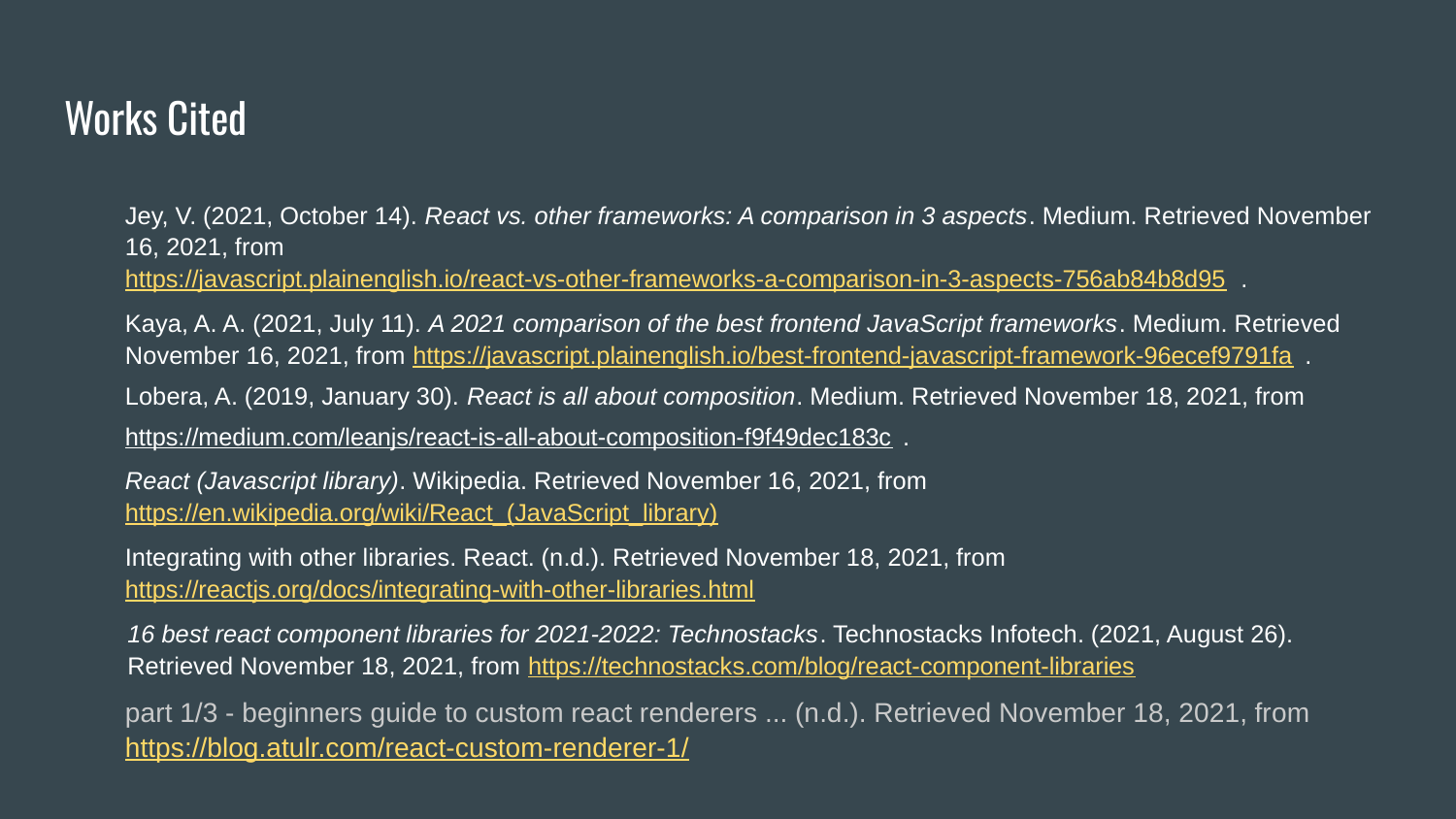

# Works Cited
Jey, V. (2021, October 14). React vs. other frameworks: A comparison in 3 aspects. Medium. Retrieved November 16, 2021, from https://javascript.plainenglish.io/react-vs-other-frameworks-a-comparison-in-3-aspects-756ab84b8d95.
Kaya, A. A. (2021, July 11). A 2021 comparison of the best frontend JavaScript frameworks. Medium. Retrieved November 16, 2021, from https://javascript.plainenglish.io/best-frontend-javascript-framework-96ecef9791fa.
Lobera, A. (2019, January 30). React is all about composition. Medium. Retrieved November 18, 2021, from
https://medium.com/leanjs/react-is-all-about-composition-f9f49dec183c.
React (Javascript library). Wikipedia. Retrieved November 16, 2021, from https://en.wikipedia.org/wiki/React_(JavaScript_library)
Integrating with other libraries. React. (n.d.). Retrieved November 18, 2021, from https://reactjs.org/docs/integrating-with-other-libraries.html
16 best react component libraries for 2021-2022: Technostacks. Technostacks Infotech. (2021, August 26). Retrieved November 18, 2021, from https://technostacks.com/blog/react-component-libraries
part 1/3 - beginners guide to custom react renderers ... (n.d.). Retrieved November 18, 2021, from https://blog.atulr.com/react-custom-renderer-1/